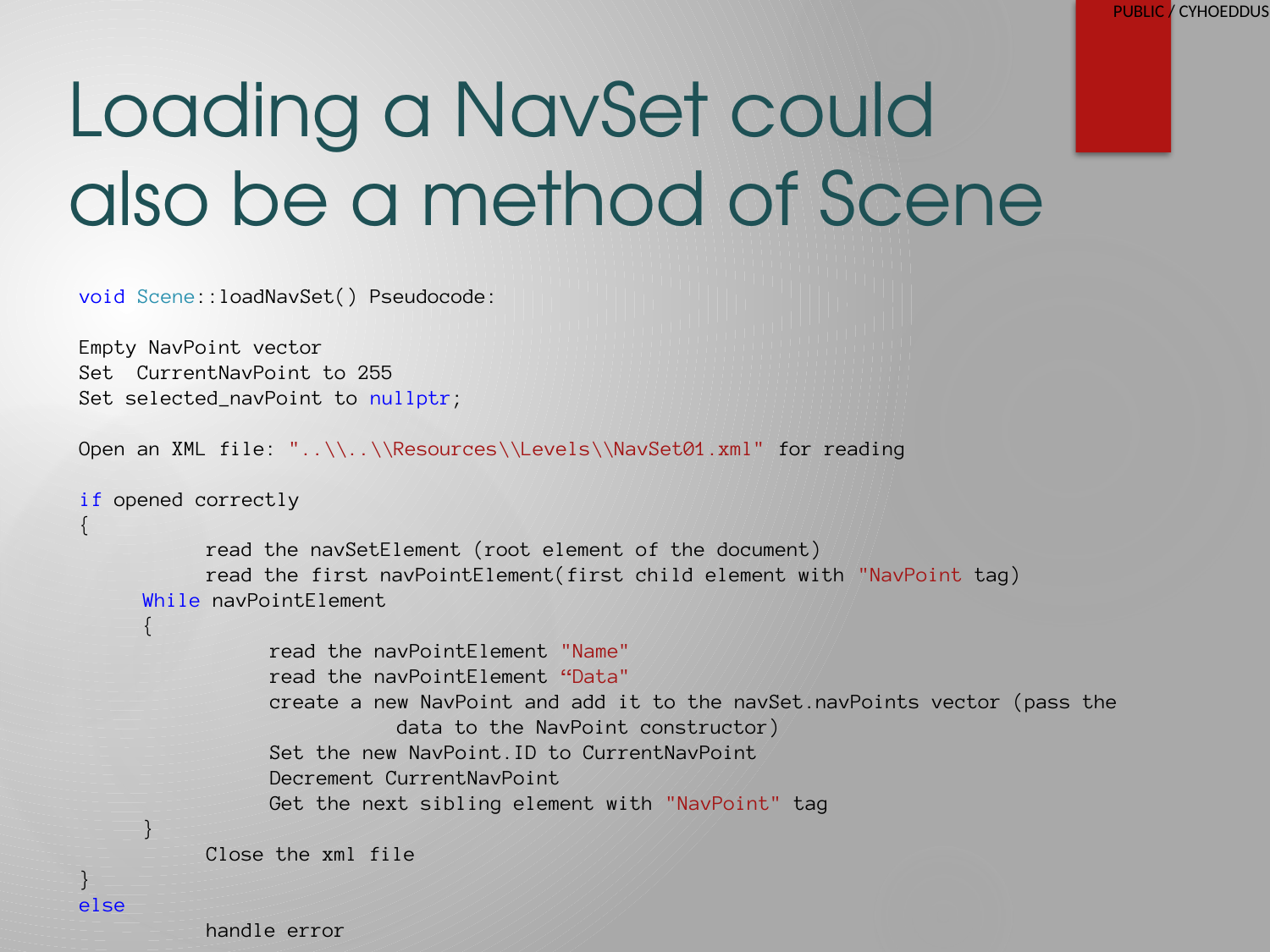

# Loading a NavSet could  also be a method of Scene
void Scene::loadNavSet() Pseudocode:

Empty NavPoint vector
Set  CurrentNavPoint to 255
Set selected_navPoint to nullptr;

Open an XML file: "..\\..\\Resources\\Levels\\NavSet01.xml" for reading

if opened correctly
{
	read the navSetElement (root element of the document)
	read the first navPointElement(first child element with "NavPoint tag)
While navPointElement
{
	read the navPointElement "Name"
	read the navPointElement “Data"
	create a new NavPoint and add it to the navSet.navPoints vector (pass the 			data to the NavPoint constructor)
	Set the new NavPoint.ID to CurrentNavPoint
	Decrement CurrentNavPoint
	Get the next sibling element with "NavPoint" tag
}
	Close the xml file
}
else
	handle error